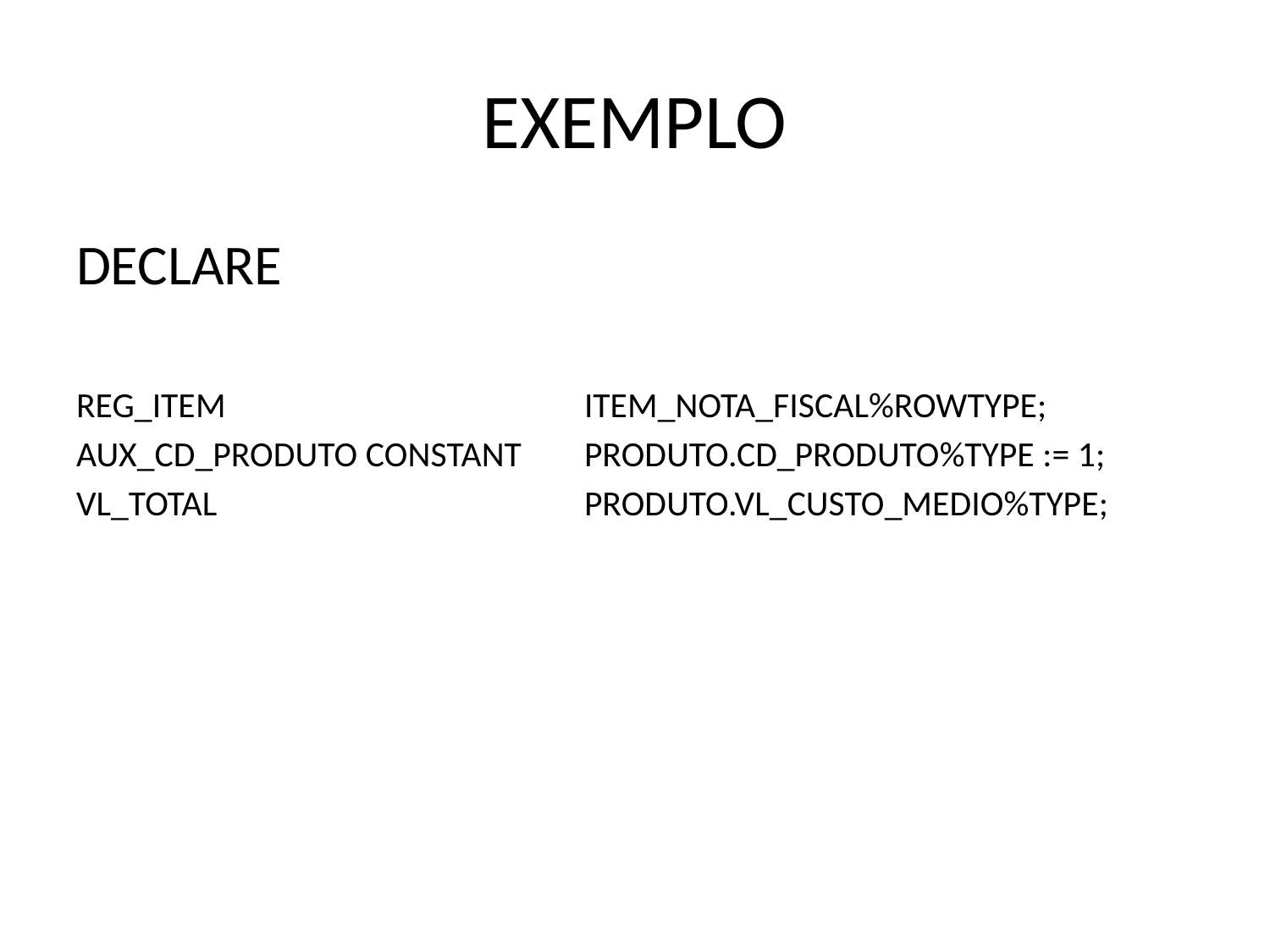

# EXEMPLO
DECLARE

REG_ITEM 			ITEM_NOTA_FISCAL%ROWTYPE;
AUX_CD_PRODUTO CONSTANT 	PRODUTO.CD_PRODUTO%TYPE := 1;
VL_TOTAL 			PRODUTO.VL_CUSTO_MEDIO%TYPE;